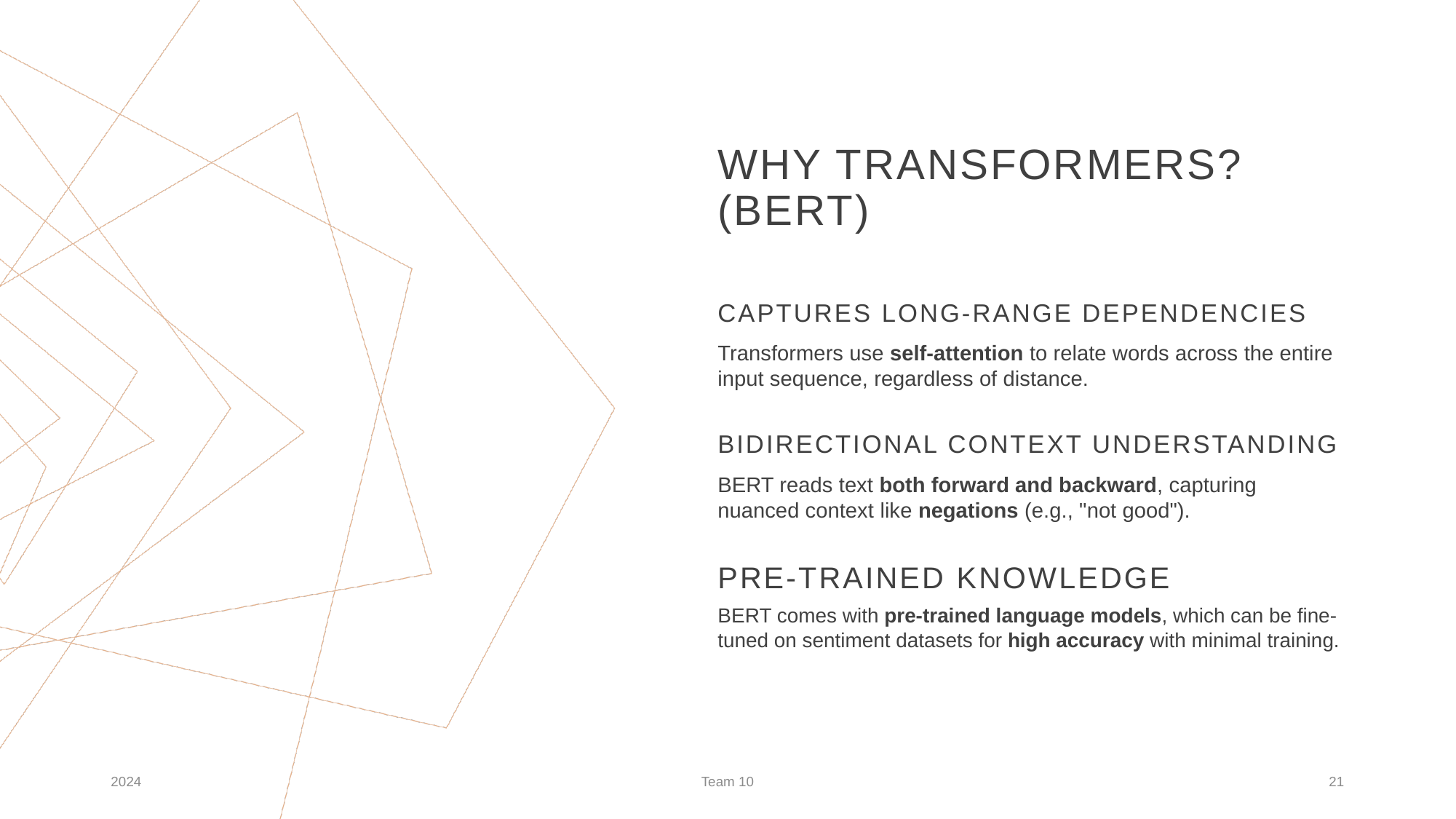

# Why transformers? (bert)
Captures Long-Range Dependencies
Transformers use self-attention to relate words across the entire input sequence, regardless of distance.
Bidirectional Context Understanding
BERT reads text both forward and backward, capturing nuanced context like negations (e.g., "not good").
Pre-trained Knowledge
BERT comes with pre-trained language models, which can be fine-tuned on sentiment datasets for high accuracy with minimal training.
2024
Team 10
21